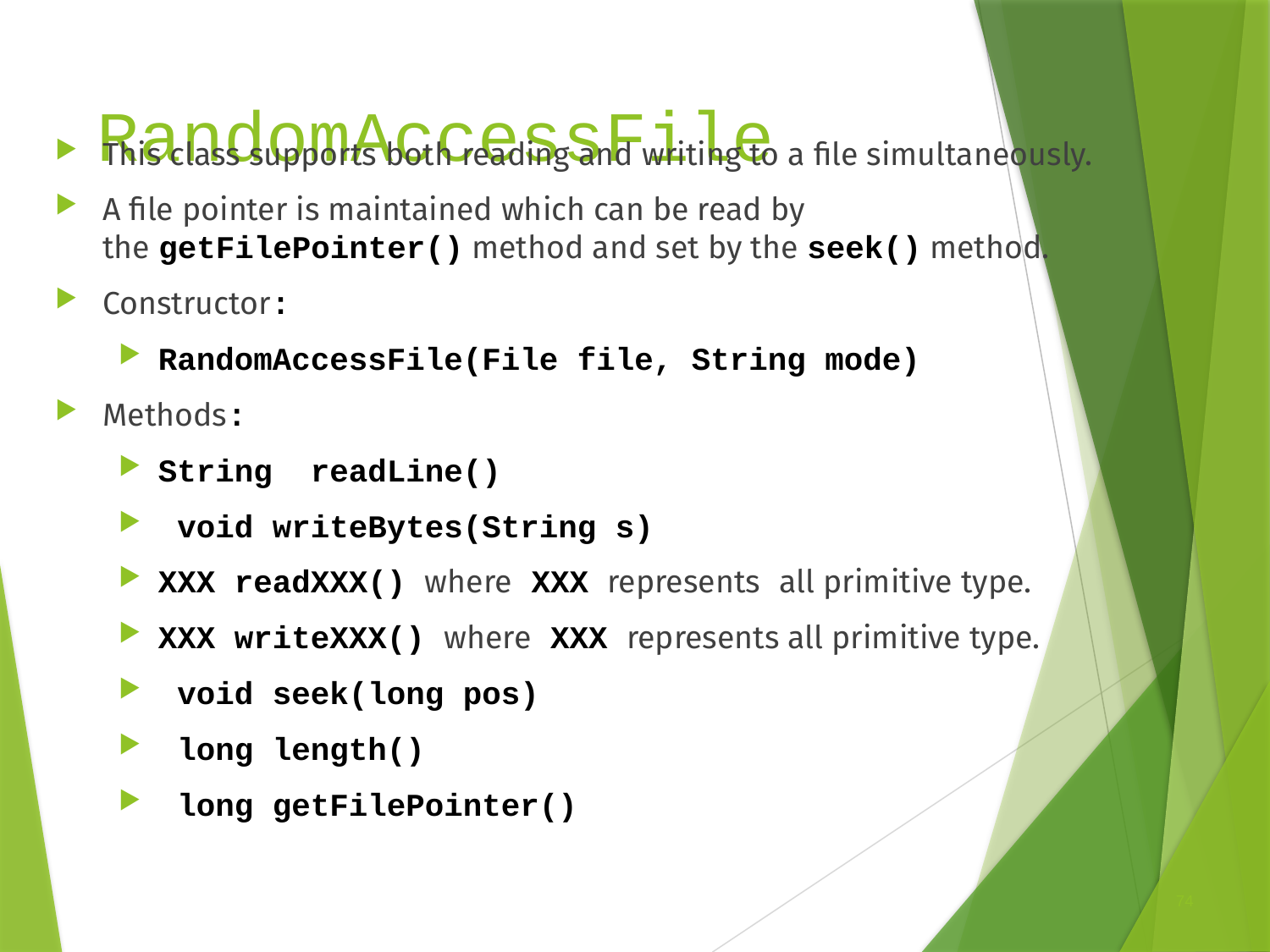

# RandomAccessFile
This class supports both reading and writing to a file simultaneously.
A file pointer is maintained which can be read by the getFilePointer() method and set by the seek() method.
Constructor:
RandomAccessFile(File file, String mode)
Methods:
String  readLine()
 void writeBytes(String s)
XXX readXXX() where XXX represents all primitive type.
XXX writeXXX() where XXX represents all primitive type.
 void seek(long pos)
 long length()
 long getFilePointer()
74